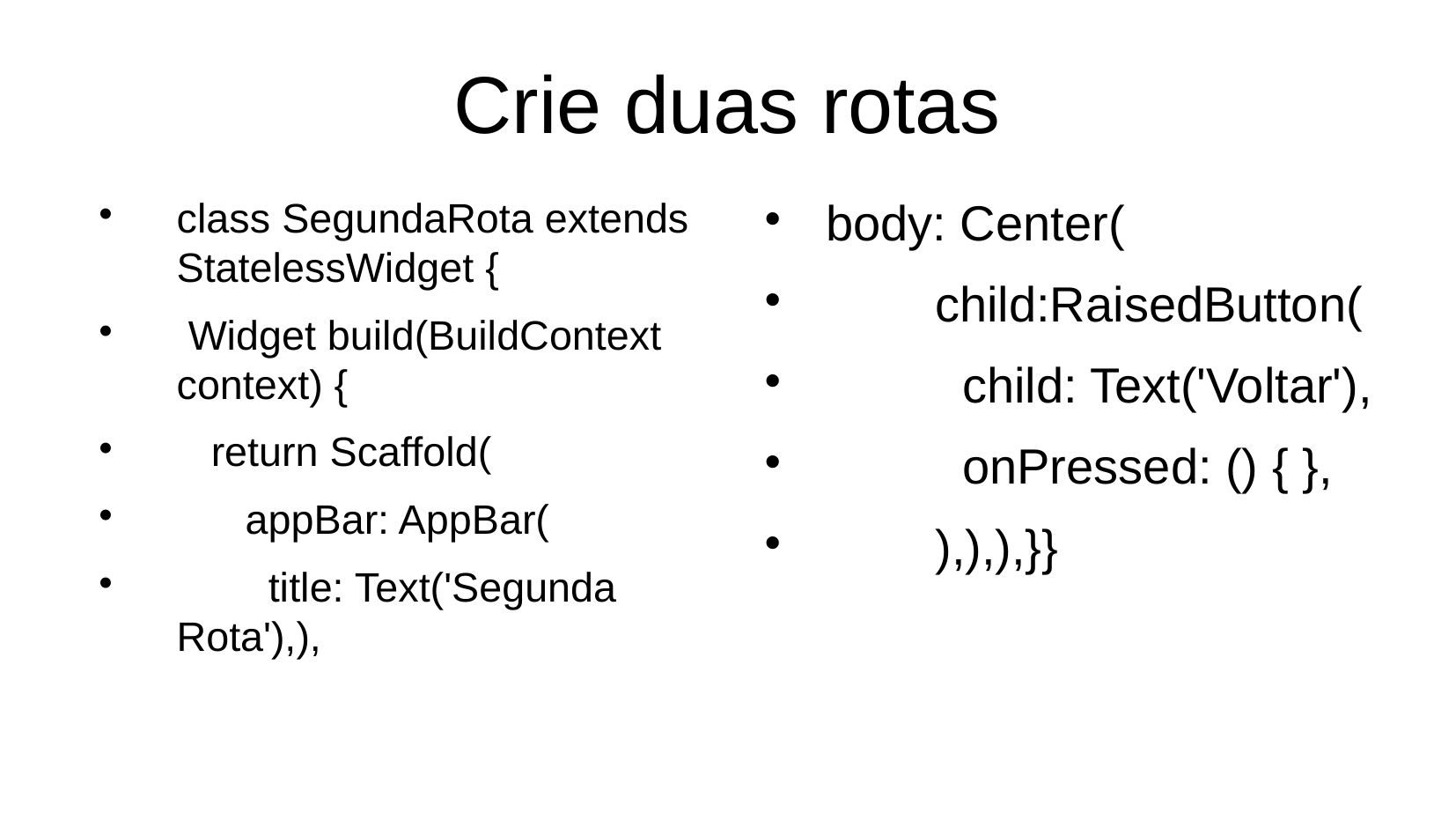

Crie duas rotas

class SegundaRota extends StatelessWidget {
 Widget build(BuildContext context) {
   return Scaffold(
      appBar: AppBar(
        title: Text('Segunda Rota'),),
body: Center(
        child:RaisedButton(
          child: Text('Voltar'),
          onPressed: () { },
        ),),),}}